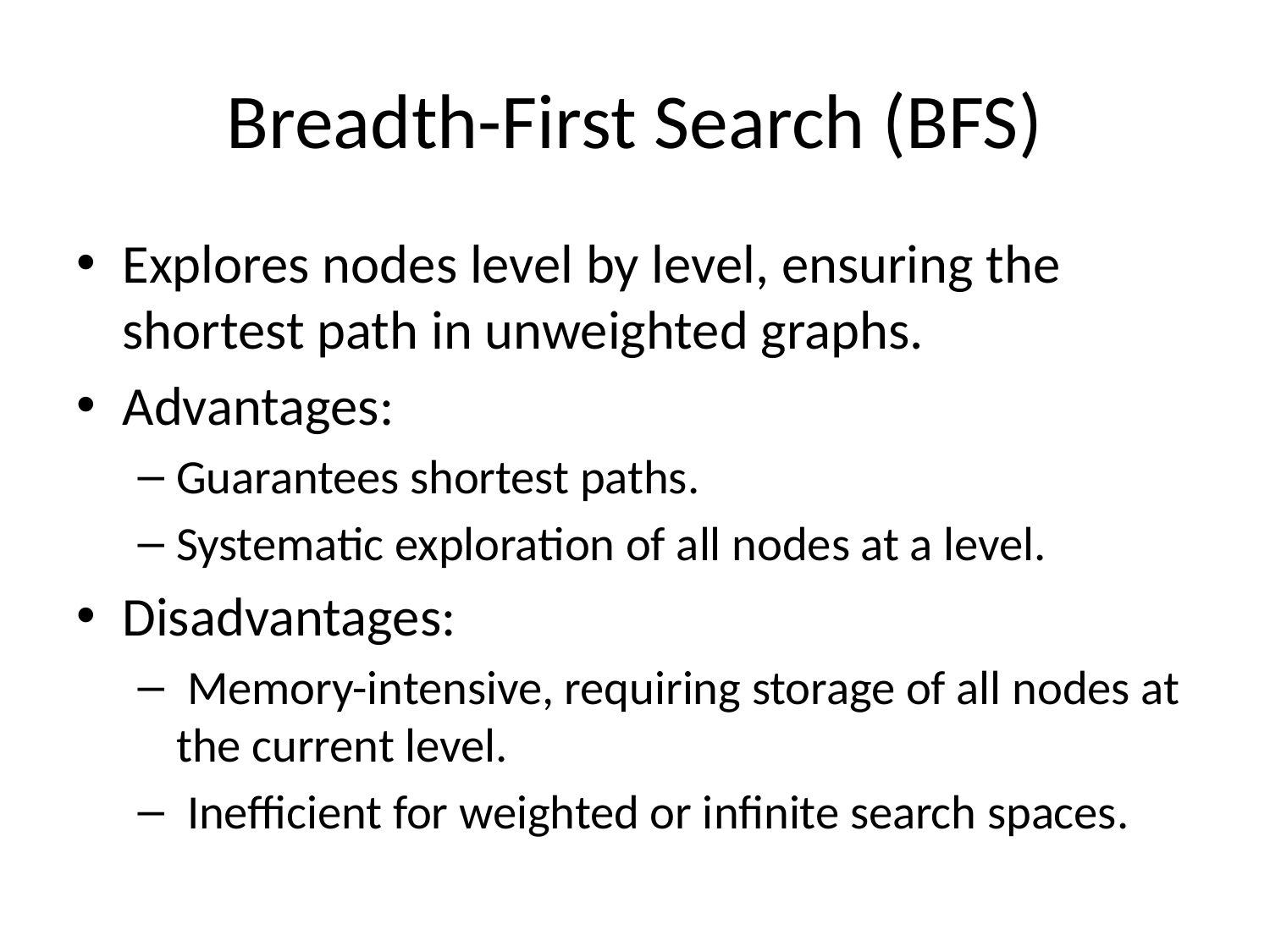

# Breadth-First Search (BFS)
Explores nodes level by level, ensuring the shortest path in unweighted graphs.
Advantages:
Guarantees shortest paths.
Systematic exploration of all nodes at a level.
Disadvantages:
 Memory-intensive, requiring storage of all nodes at the current level.
 Inefficient for weighted or infinite search spaces.